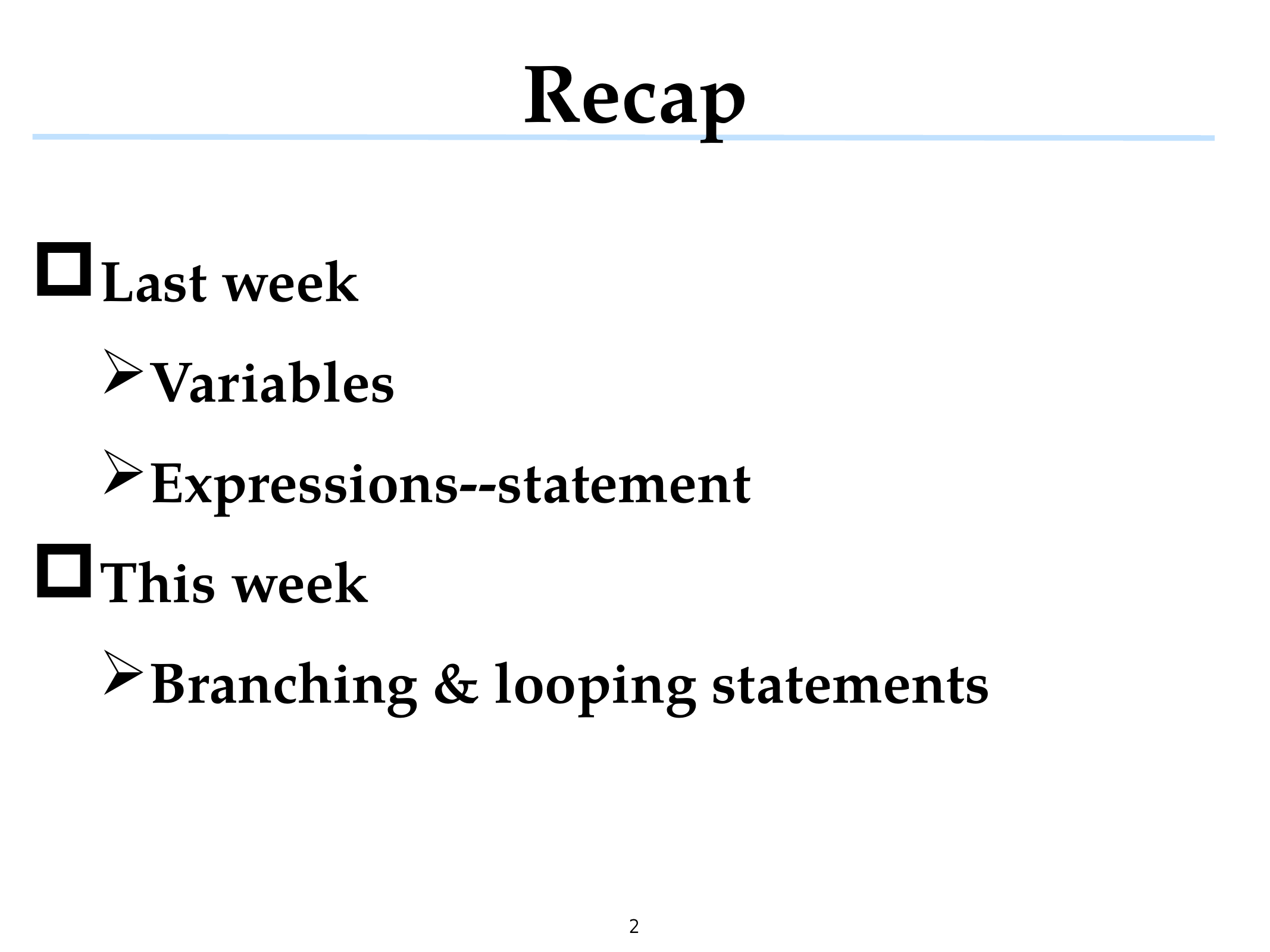

# Recap
Last week
Variables
Expressions--statement
This week
Branching & looping statements

2